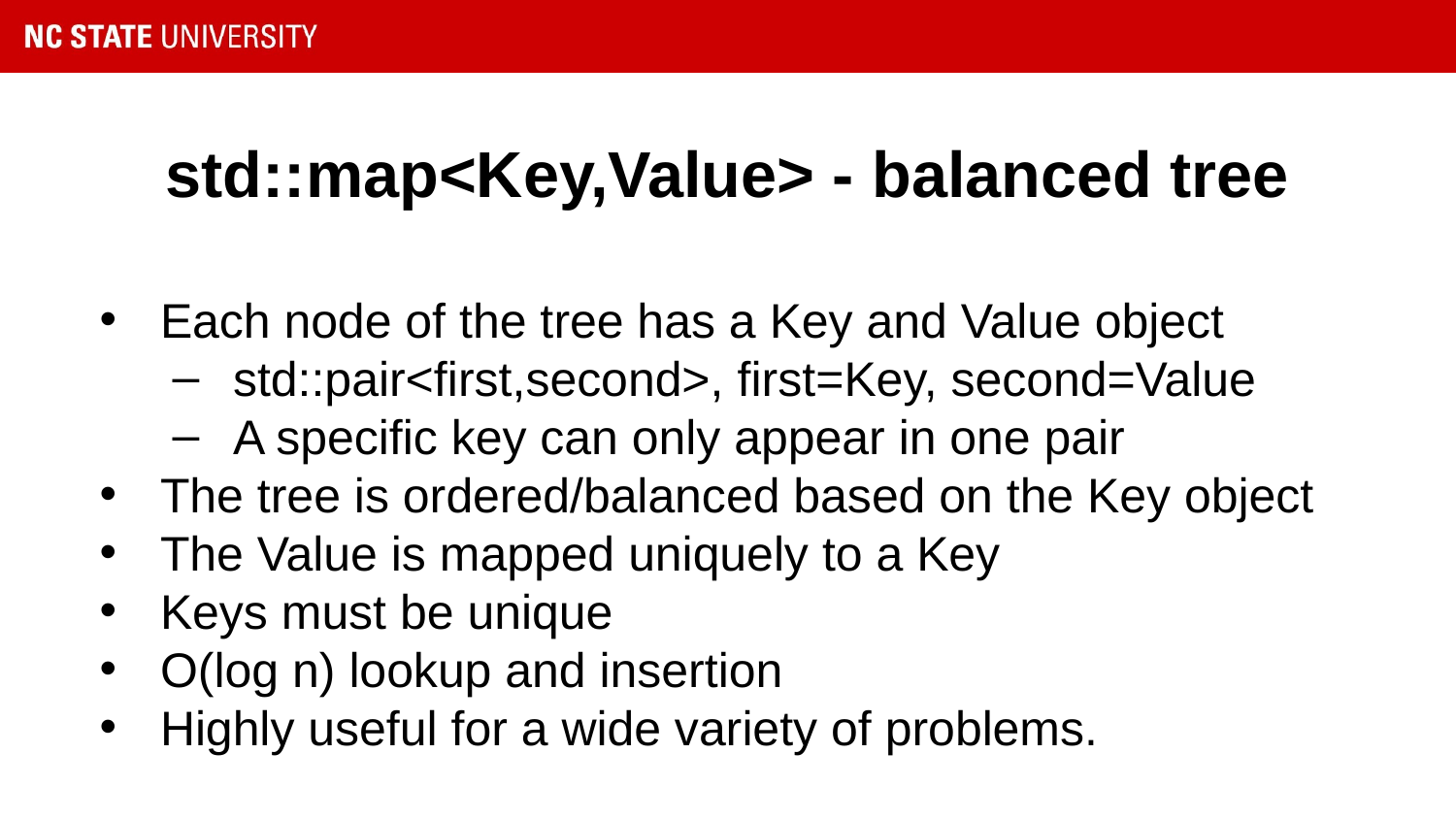

# std::map<Key,Value> - balanced tree
Each node of the tree has a Key and Value object
std::pair<first,second>, first=Key, second=Value
A specific key can only appear in one pair
The tree is ordered/balanced based on the Key object
The Value is mapped uniquely to a Key
Keys must be unique
O(log n) lookup and insertion
Highly useful for a wide variety of problems.